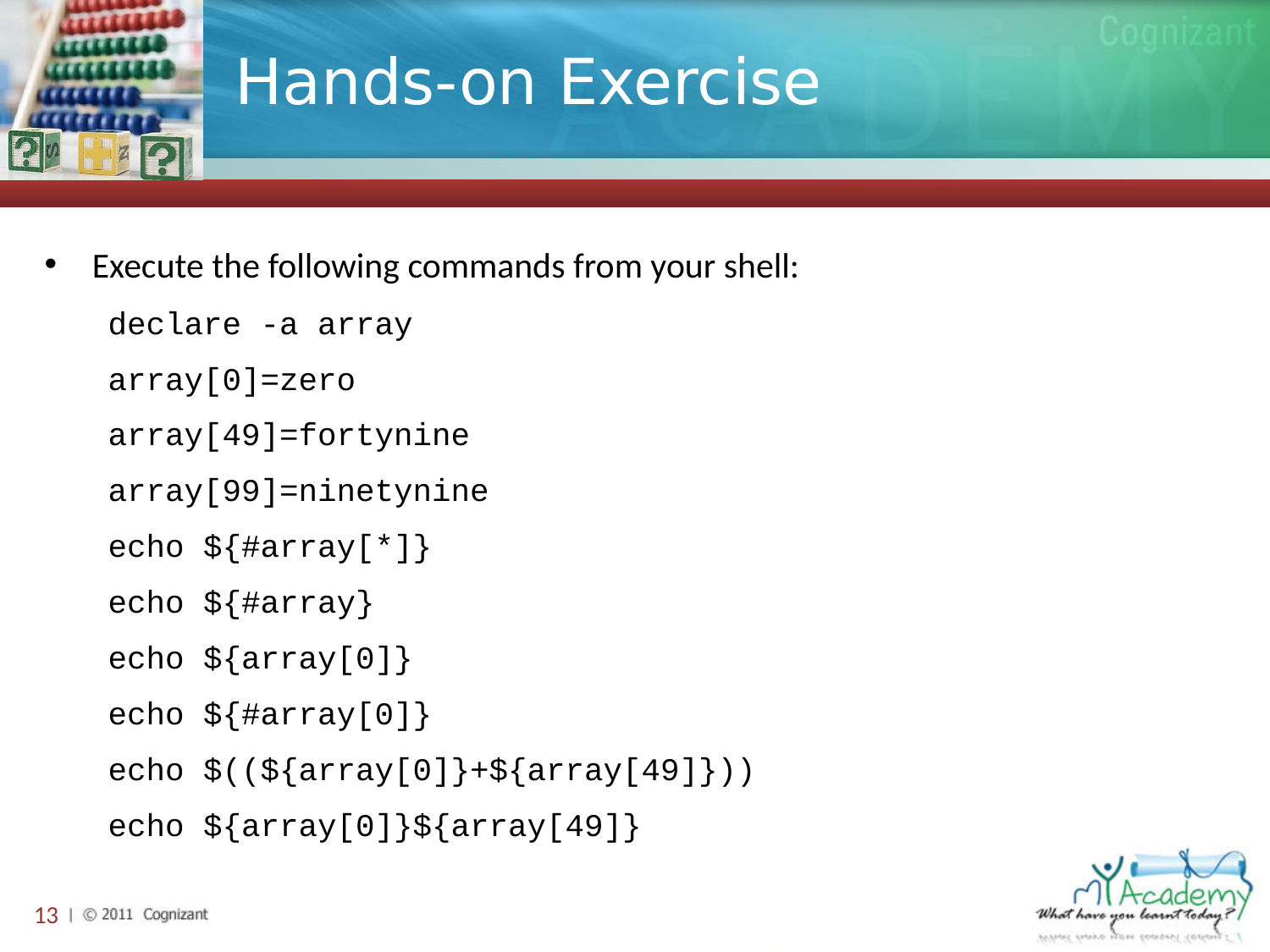

# Hands-on Exercise
Execute the following commands from your shell:
declare -a array
array[0]=zero
array[49]=fortynine
array[99]=ninetynine
echo ${#array[*]}
echo ${#array}
echo ${array[0]}
echo ${#array[0]}
echo $((${array[0]}+${array[49]}))
echo ${array[0]}${array[49]}
13